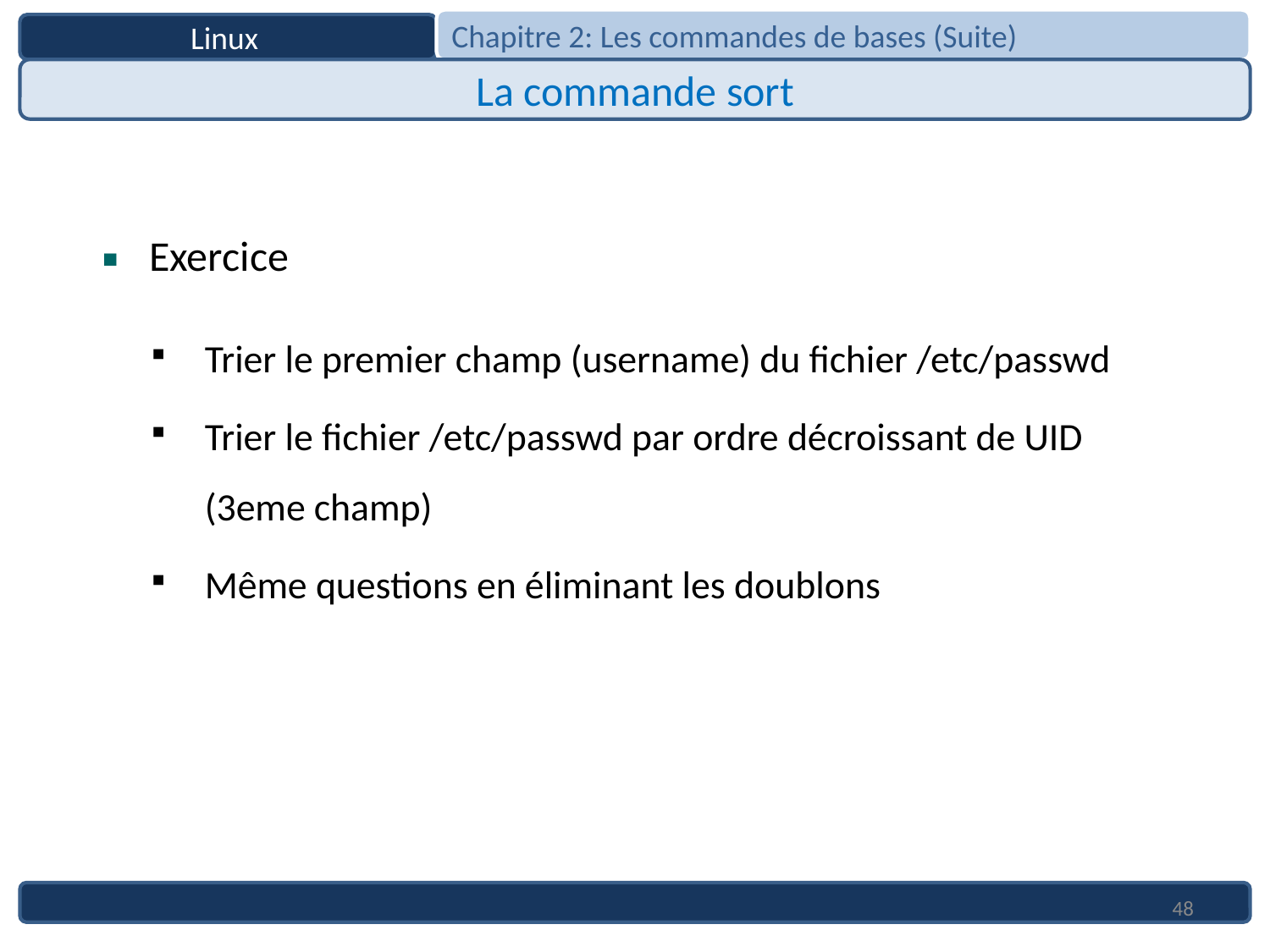

Chapitre 2: Les commandes de bases (Suite)
Linux
La commande sort

Exercice

Trier le premier champ (username) du fichier /etc/passwd
Trier le fichier /etc/passwd par ordre décroissant de UID (3eme champ)
Même questions en éliminant les doublons

48